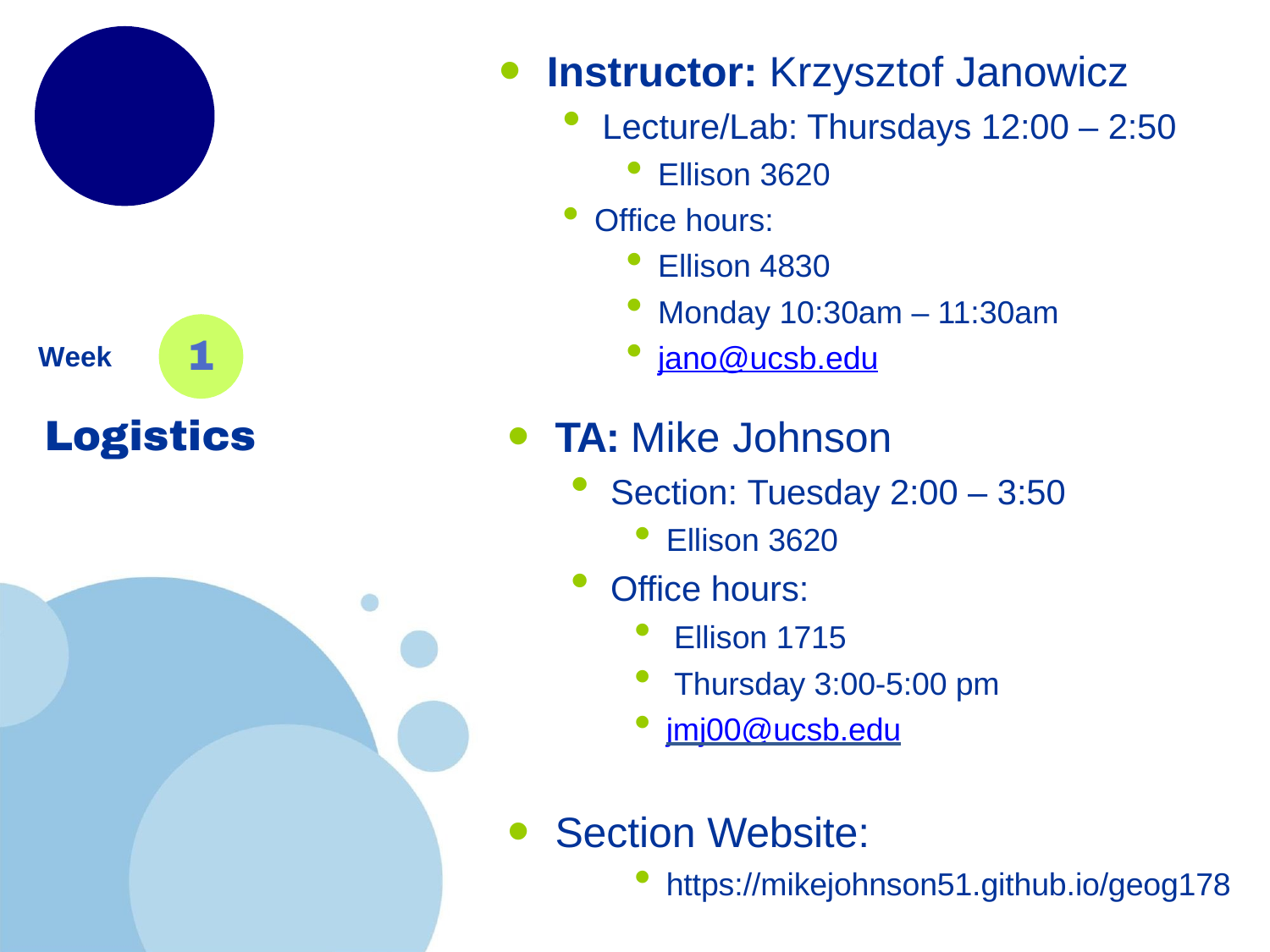

Instructor: Krzysztof Janowicz
Lecture/Lab: Thursdays 12:00 – 2:50
Ellison 3620
Office hours:
Ellison 4830
Monday 10:30am – 11:30am
jano@ucsb.edu

1
Week
Logistics
TA: Mike Johnson
Section: Tuesday 2:00 – 3:50
Ellison 3620
Office hours:
Ellison 1715
Thursday 3:00-5:00 pm
jmj00@ucsb.edu

Section Website:
https://mikejohnson51.github.io/geog178